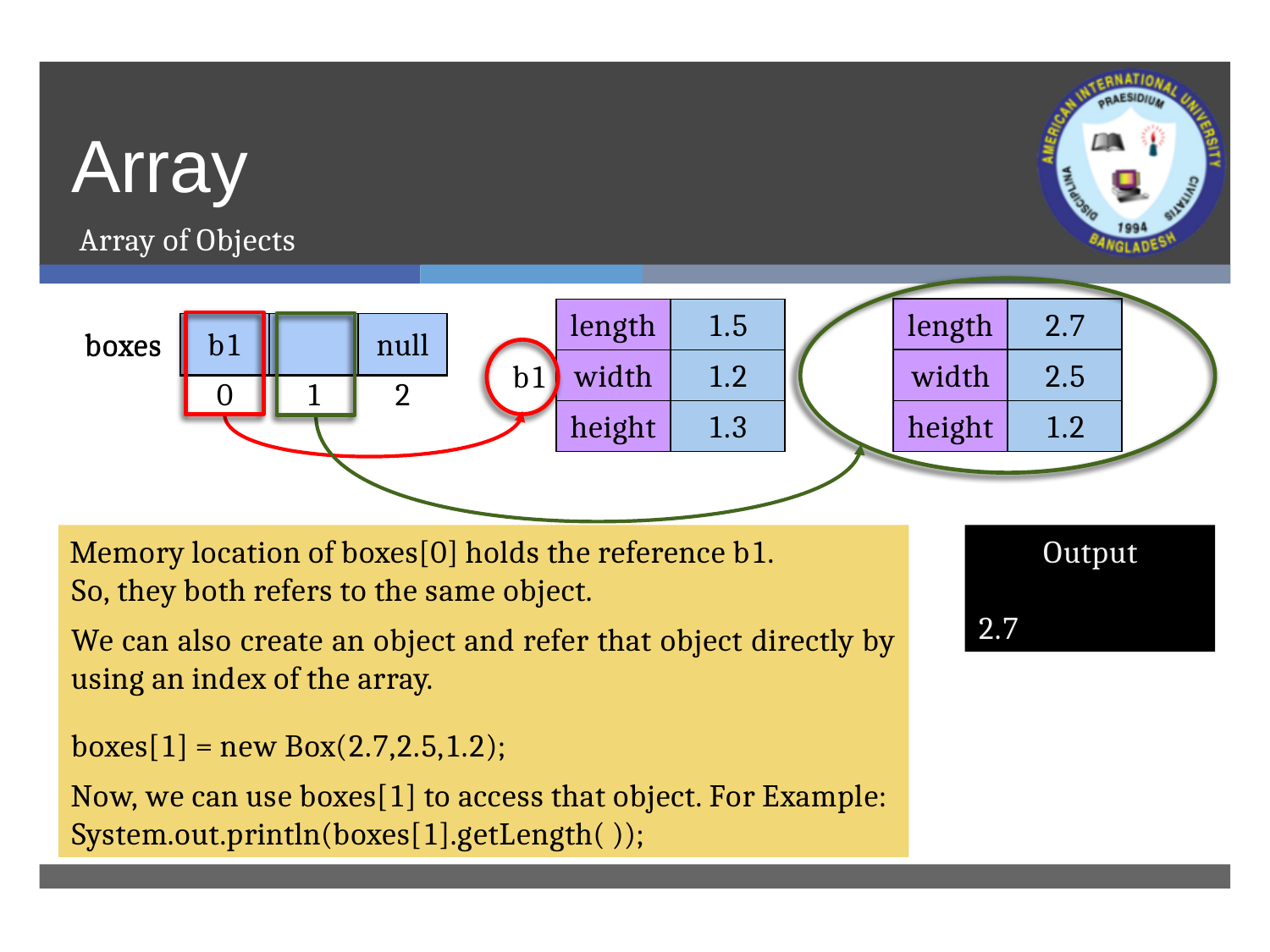

# Array
Array of Objects

| length | 2.7 |
| --- | --- |
| width | 2.5 |
| height | 1.2 |
| length | 1.5 |
| --- | --- |
| width | 1.2 |
| height | 1.3 |

| boxes | b1 |  | null |
| --- | --- | --- | --- |
| boxes | b1 | null | null |
| --- | --- | --- | --- |

b1
|  | 0 | 1 | 2 |
| --- | --- | --- | --- |
Memory location of boxes[0] holds the reference b1.
So, they both refers to the same object.
Output

2.7
We can also create an object and refer that object directly by using an index of the array.

boxes[1] = new Box(2.7,2.5,1.2);
Now, we can use boxes[1] to access that object. For Example:
System.out.println(boxes[1].getLength( ));